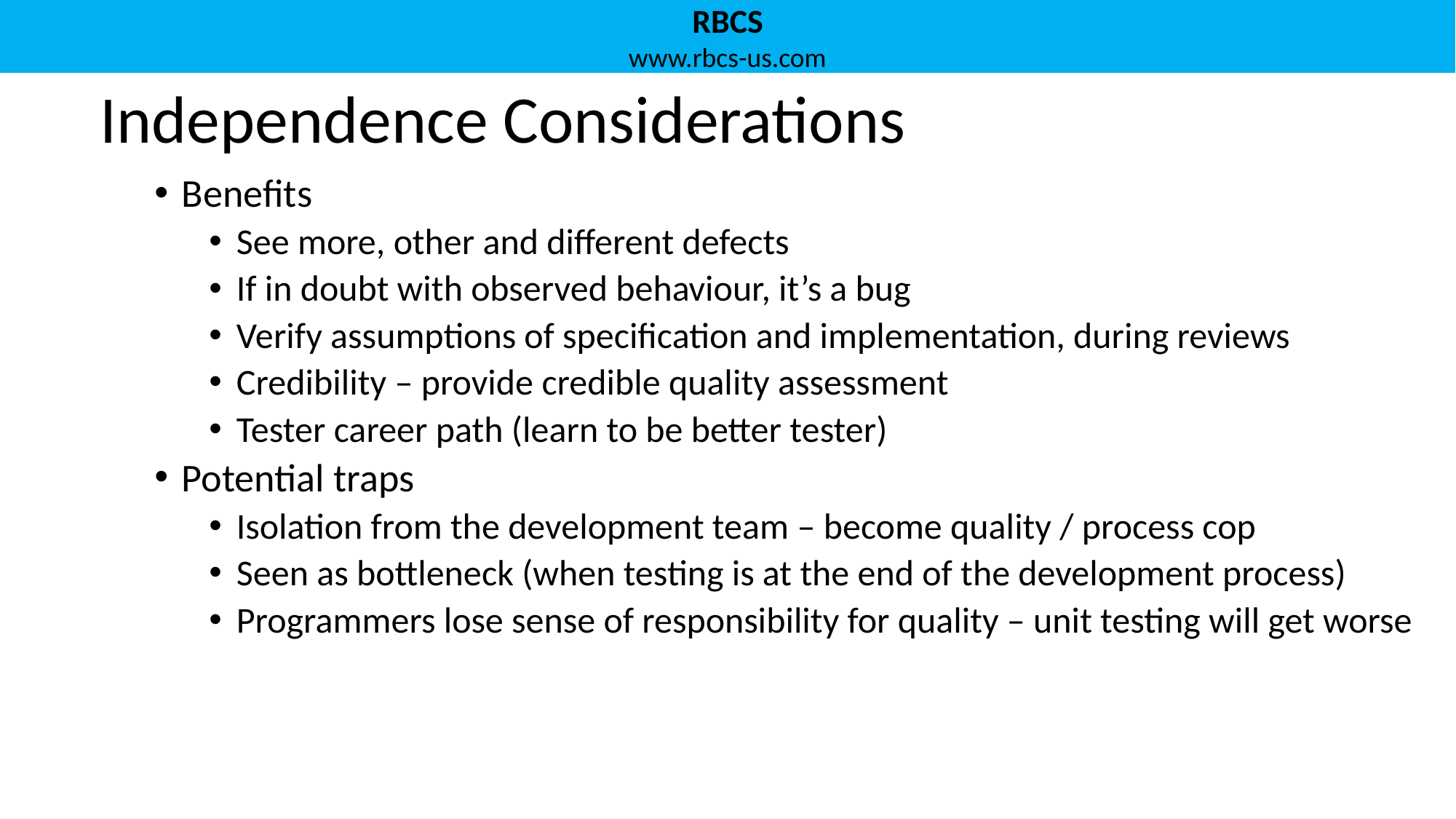

# Independence Considerations
Benefits
See more, other and different defects
If in doubt with observed behaviour, it’s a bug
Verify assumptions of specification and implementation, during reviews
Credibility – provide credible quality assessment
Tester career path (learn to be better tester)
Potential traps
Isolation from the development team – become quality / process cop
Seen as bottleneck (when testing is at the end of the development process)
Programmers lose sense of responsibility for quality – unit testing will get worse